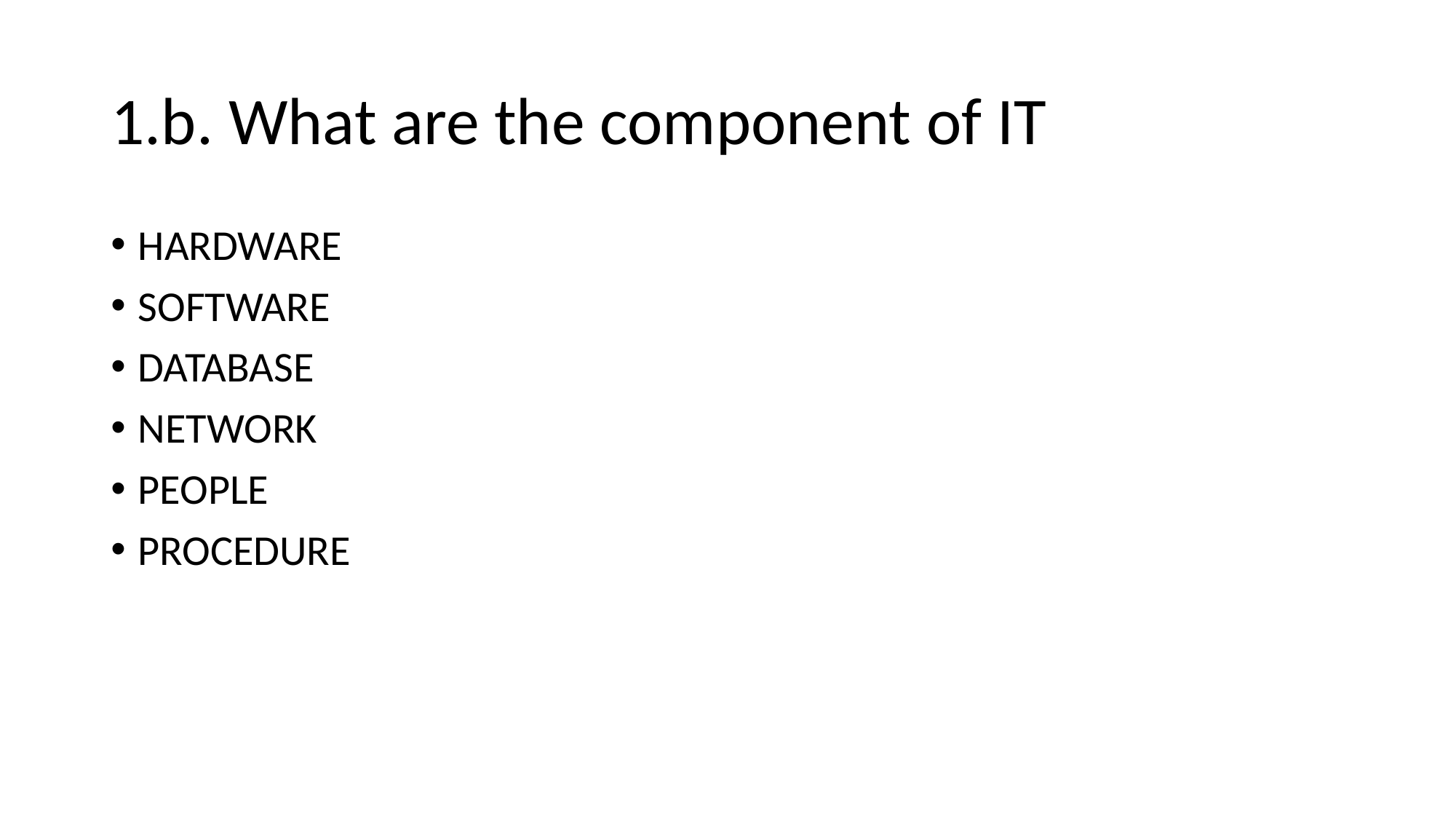

# 1.b. What are the component of IT
HARDWARE
SOFTWARE
DATABASE
NETWORK
PEOPLE
PROCEDURE